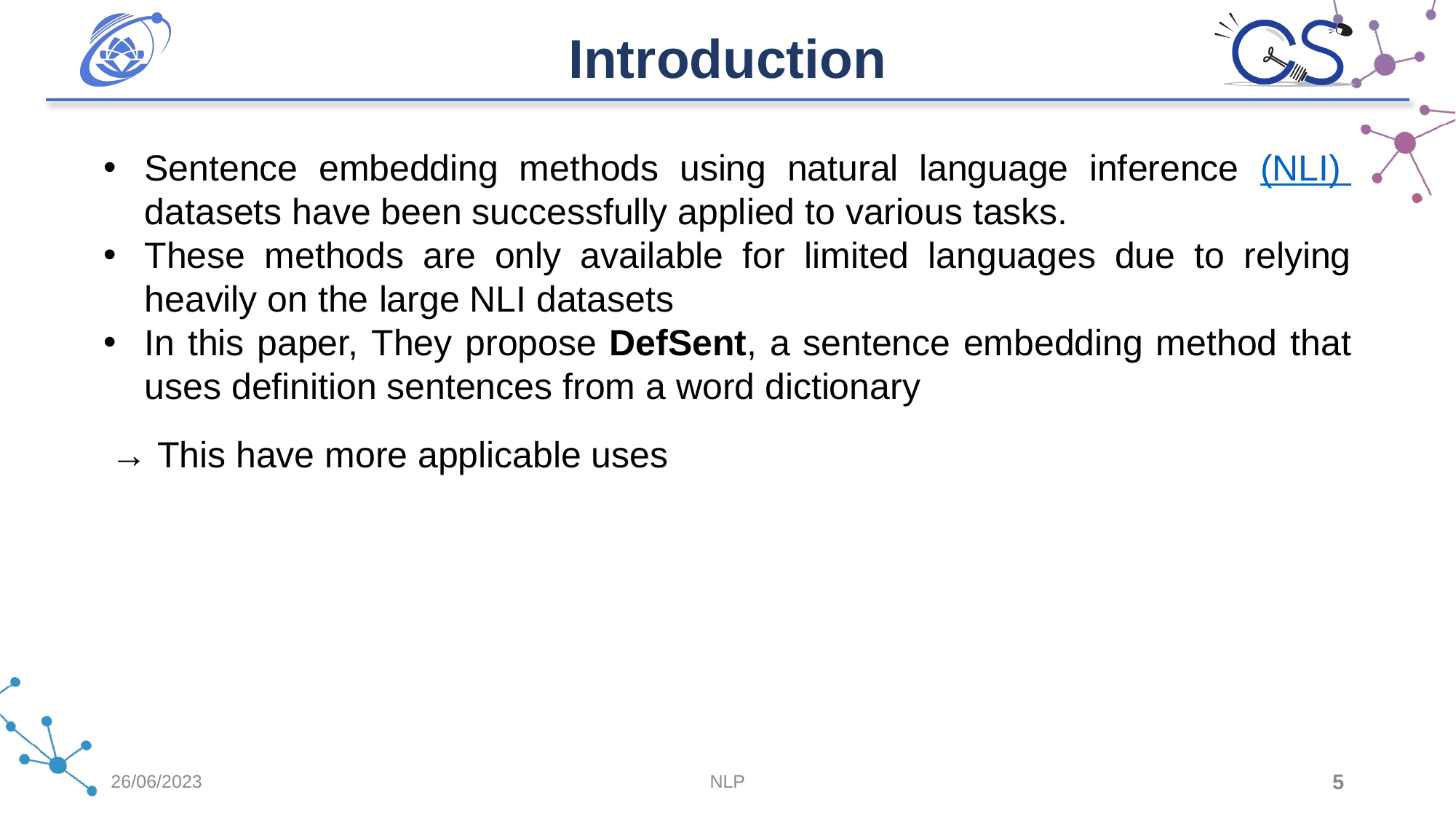

Introduction
Sentence embedding methods using natural language inference (NLI) datasets have been successfully applied to various tasks.
These methods are only available for limited languages due to relying heavily on the large NLI datasets
In this paper, They propose DefSent, a sentence embedding method that uses definition sentences from a word dictionary
→ This have more applicable uses
26/06/2023
NLP
5